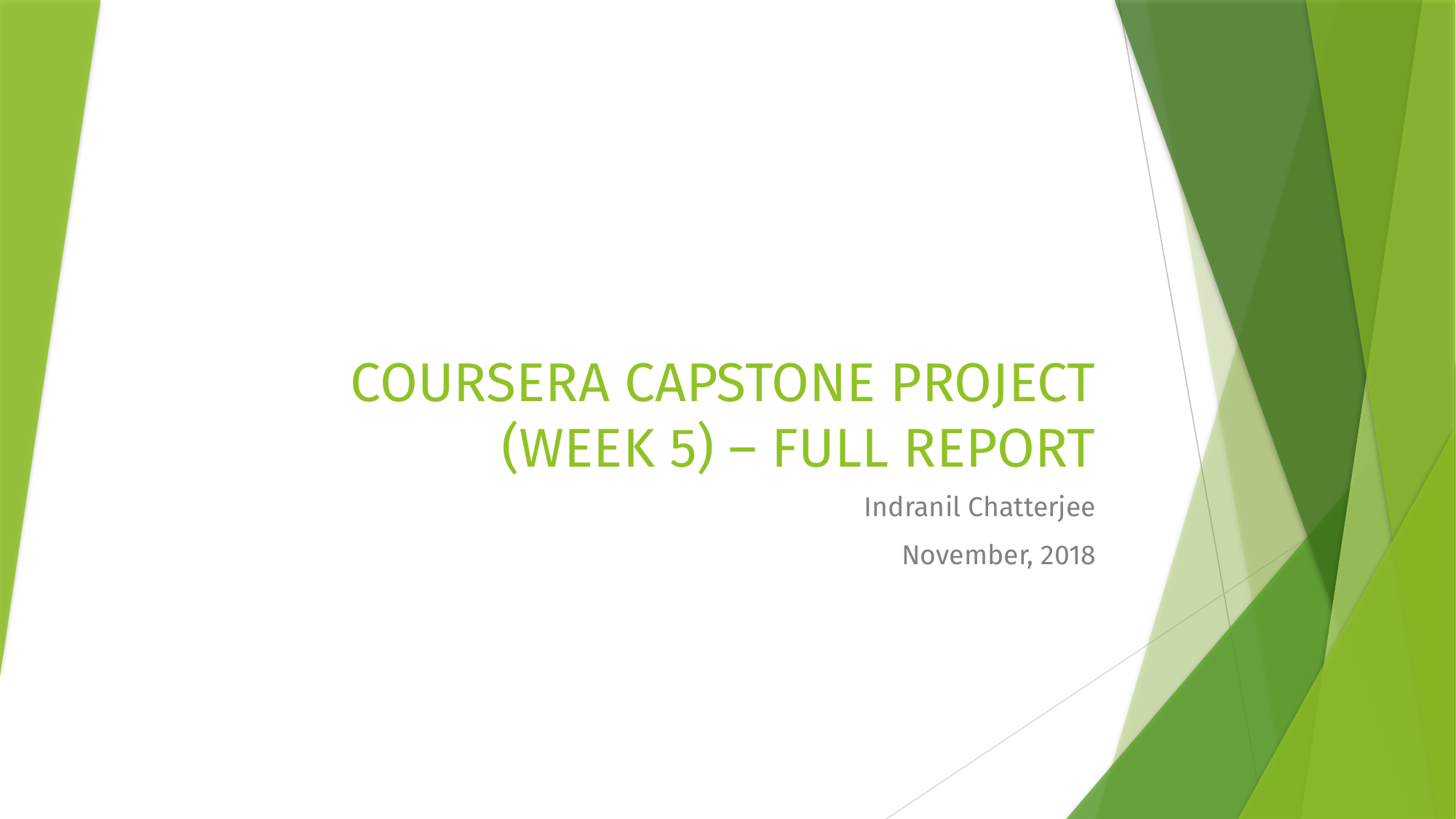

# Coursera Capstone Project (Week 5) – Full Report
Indranil Chatterjee
November, 2018